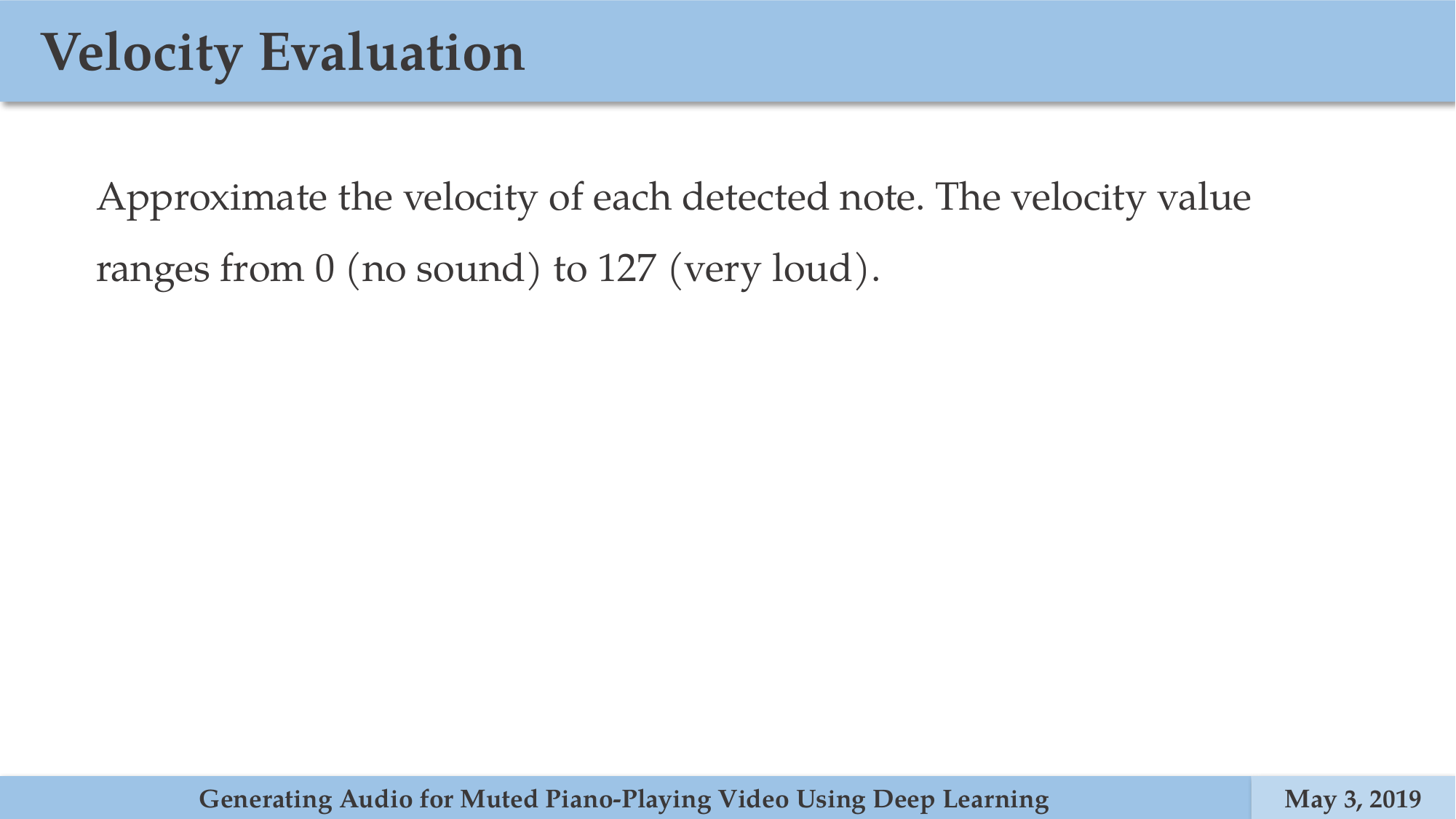

Velocity Evaluation
Approximate the velocity of each detected note. The velocity value ranges from 0 (no sound) to 127 (very loud).

Generating Audio for Muted Piano-Playing Video Using Deep Learning
May 3, 2019